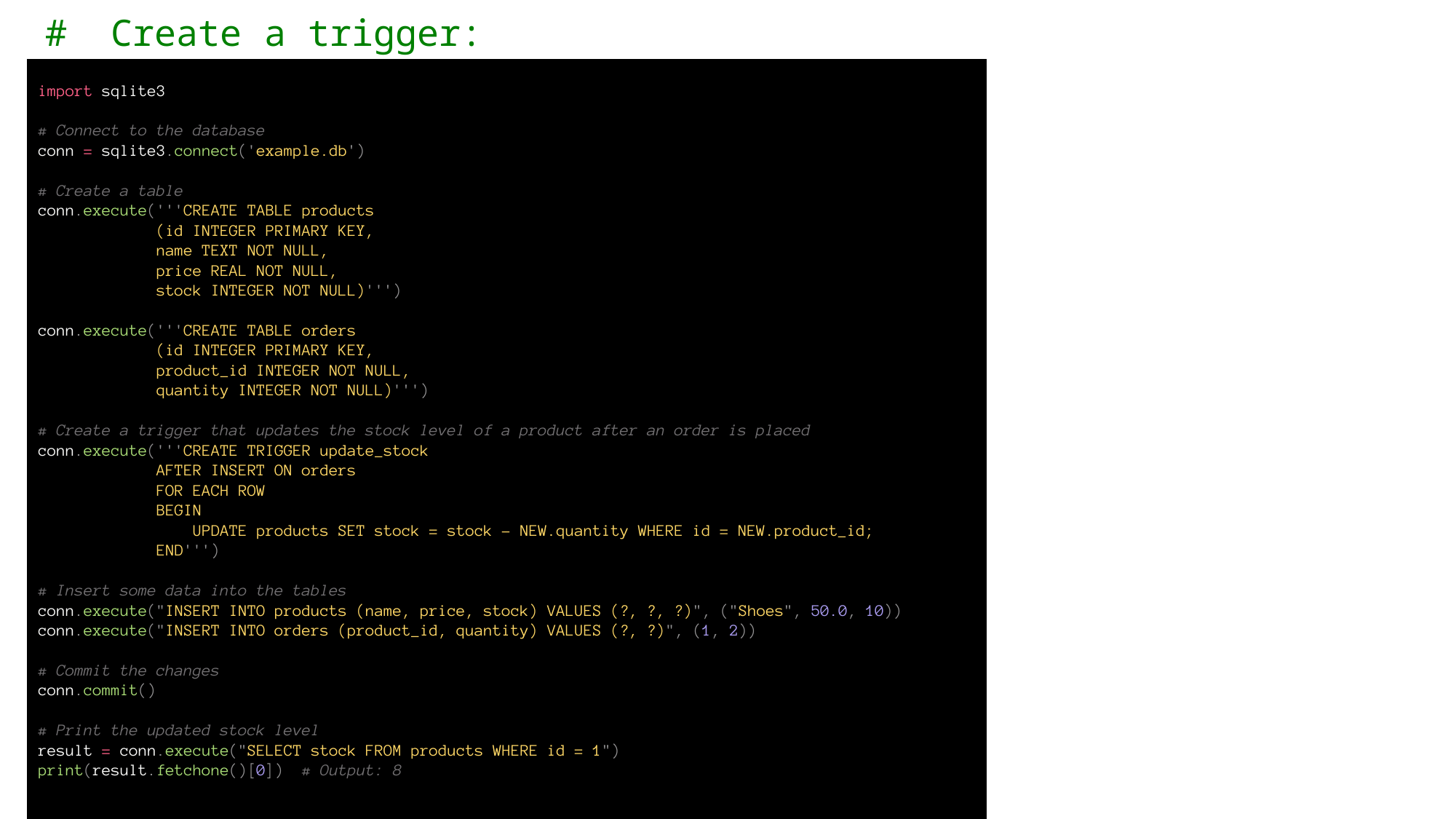

#  Create a trigger:

import sqlite3
# Connect to the database
conn = sqlite3.connect('example.db')
# Create a table
conn.execute('''CREATE TABLE products
             (id INTEGER PRIMARY KEY,
             name TEXT NOT NULL,
             price REAL NOT NULL,
             stock INTEGER NOT NULL)''')

conn.execute('''CREATE TABLE orders
             (id INTEGER PRIMARY KEY,
             product_id INTEGER NOT NULL,
             quantity INTEGER NOT NULL)''')
# Create a trigger that updates the stock level of a product after an order is placed
conn.execute('''CREATE TRIGGER update_stock
             AFTER INSERT ON orders
             FOR EACH ROW
             BEGIN
                 UPDATE products SET stock = stock - NEW.quantity WHERE id = NEW.product_id;
             END''')
# Insert some data into the tables
conn.execute("INSERT INTO products (name, price, stock) VALUES (?, ?, ?)", ("Shoes", 50.0, 10))
conn.execute("INSERT INTO orders (product_id, quantity) VALUES (?, ?)", (1, 2))
# Commit the changes
conn.commit()
# Print the updated stock level
result = conn.execute("SELECT stock FROM products WHERE id = 1")
print(result.fetchone()[0])  # Output: 8